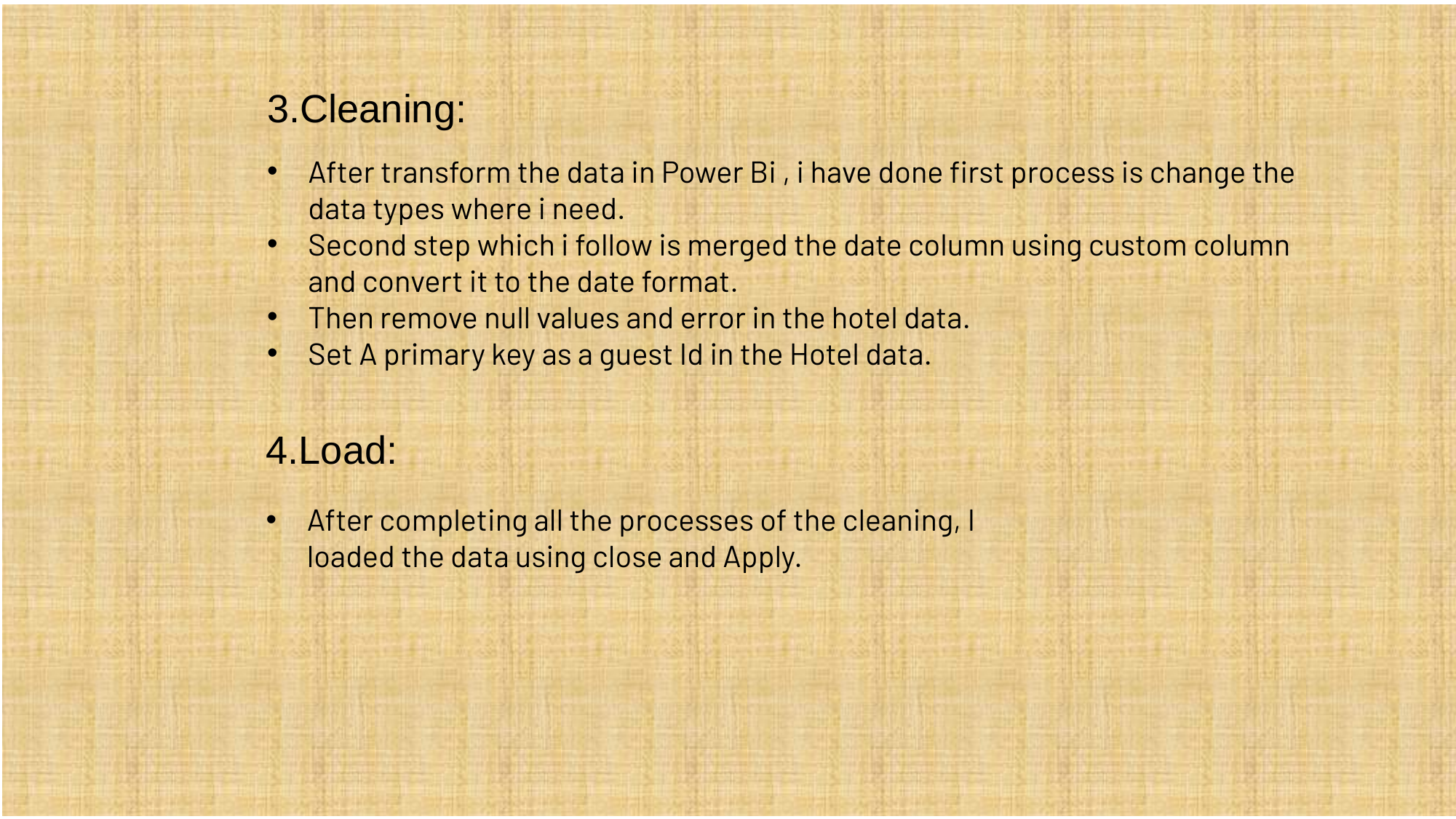

3.Cleaning:
After transform the data in Power Bi , i have done first process is change the data types where i need.
Second step which i follow is merged the date column using custom column  and convert it to the date format.
Then remove null values and error in the hotel data.
Set A primary key as a guest Id in the Hotel data.
4.Load:
After completing all the processes of the cleaning, I loaded the data using close and Apply.